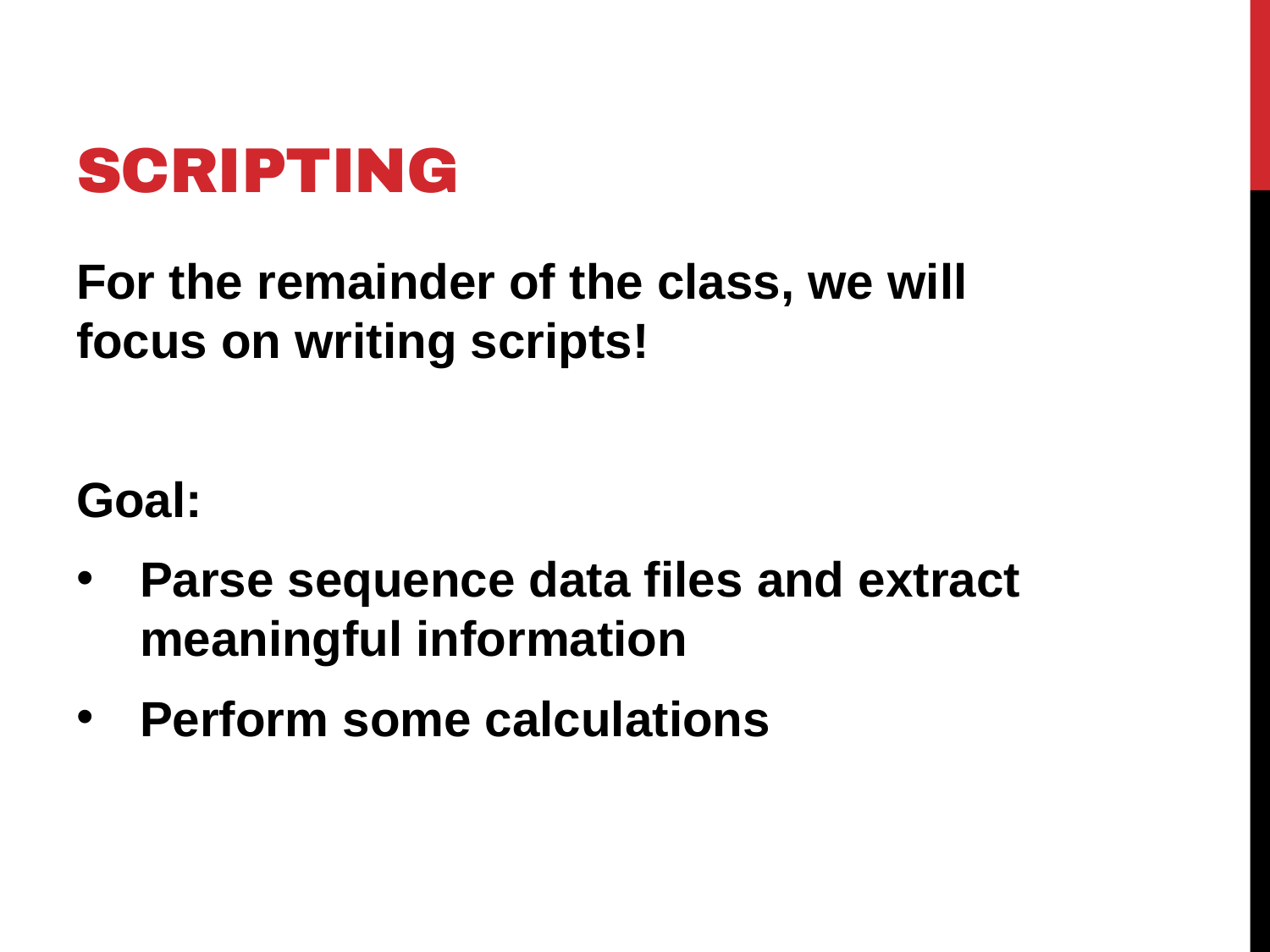

# scripting
For the remainder of the class, we will focus on writing scripts!

Goal:
Parse sequence data files and extract meaningful information
Perform some calculations